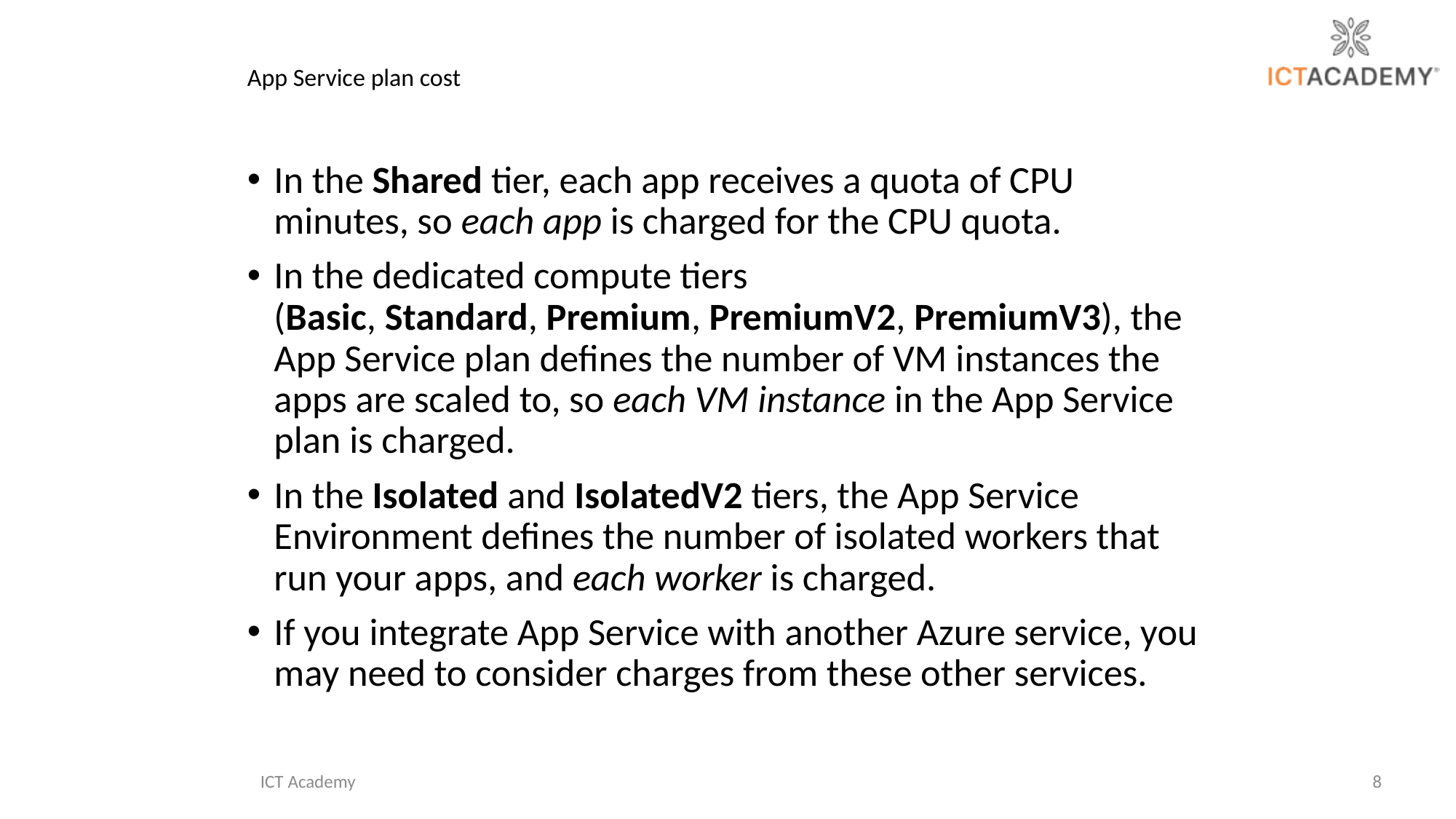

# App Service plan cost
In the Shared tier, each app receives a quota of CPU minutes, so each app is charged for the CPU quota.
In the dedicated compute tiers (Basic, Standard, Premium, PremiumV2, PremiumV3), the App Service plan defines the number of VM instances the apps are scaled to, so each VM instance in the App Service plan is charged.
In the Isolated and IsolatedV2 tiers, the App Service Environment defines the number of isolated workers that run your apps, and each worker is charged.
If you integrate App Service with another Azure service, you may need to consider charges from these other services.

ICT Academy
8